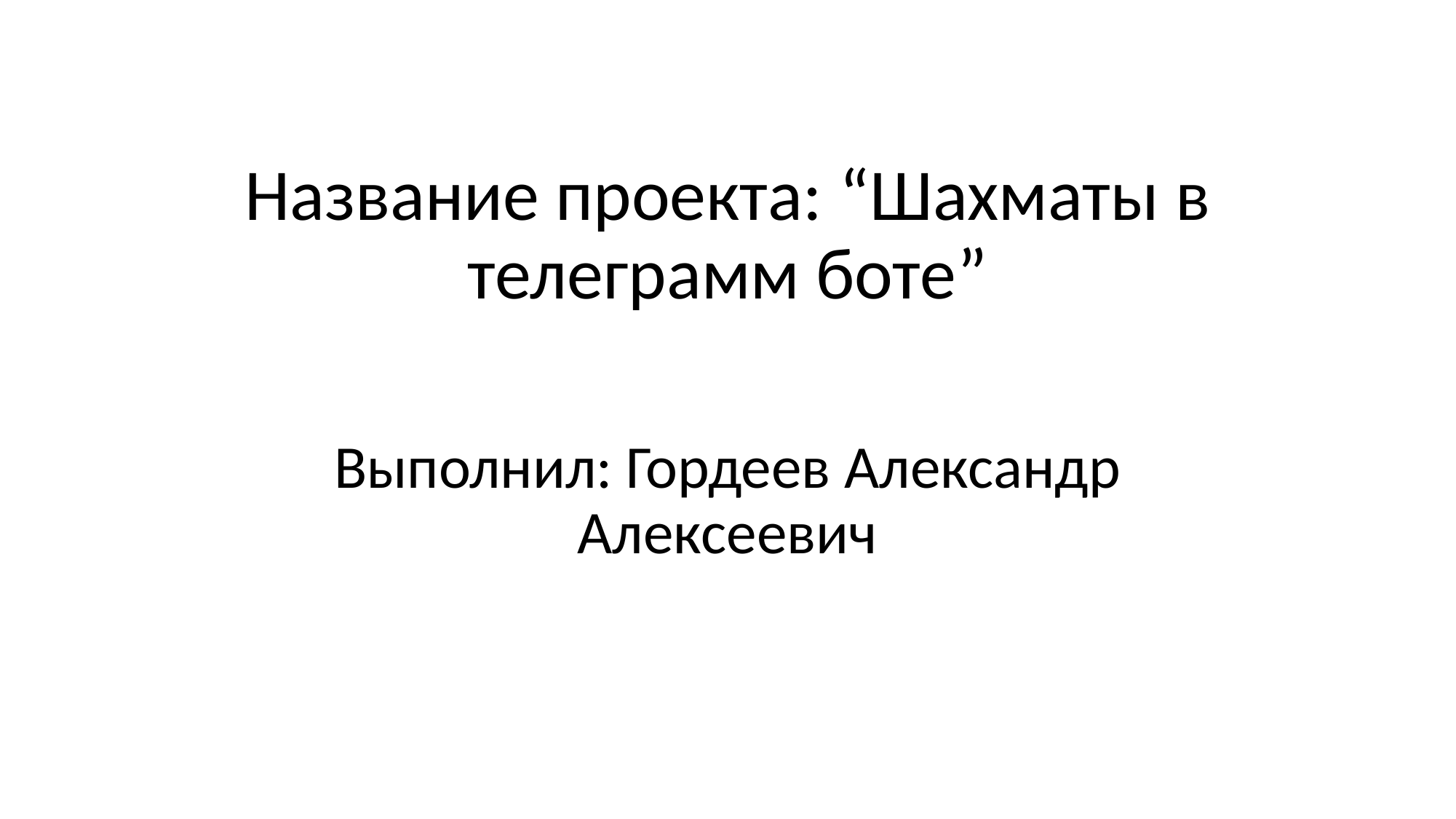

# Название проекта: “Шахматы в телеграмм боте”
Выполнил: Гордеев Александр Алексеевич